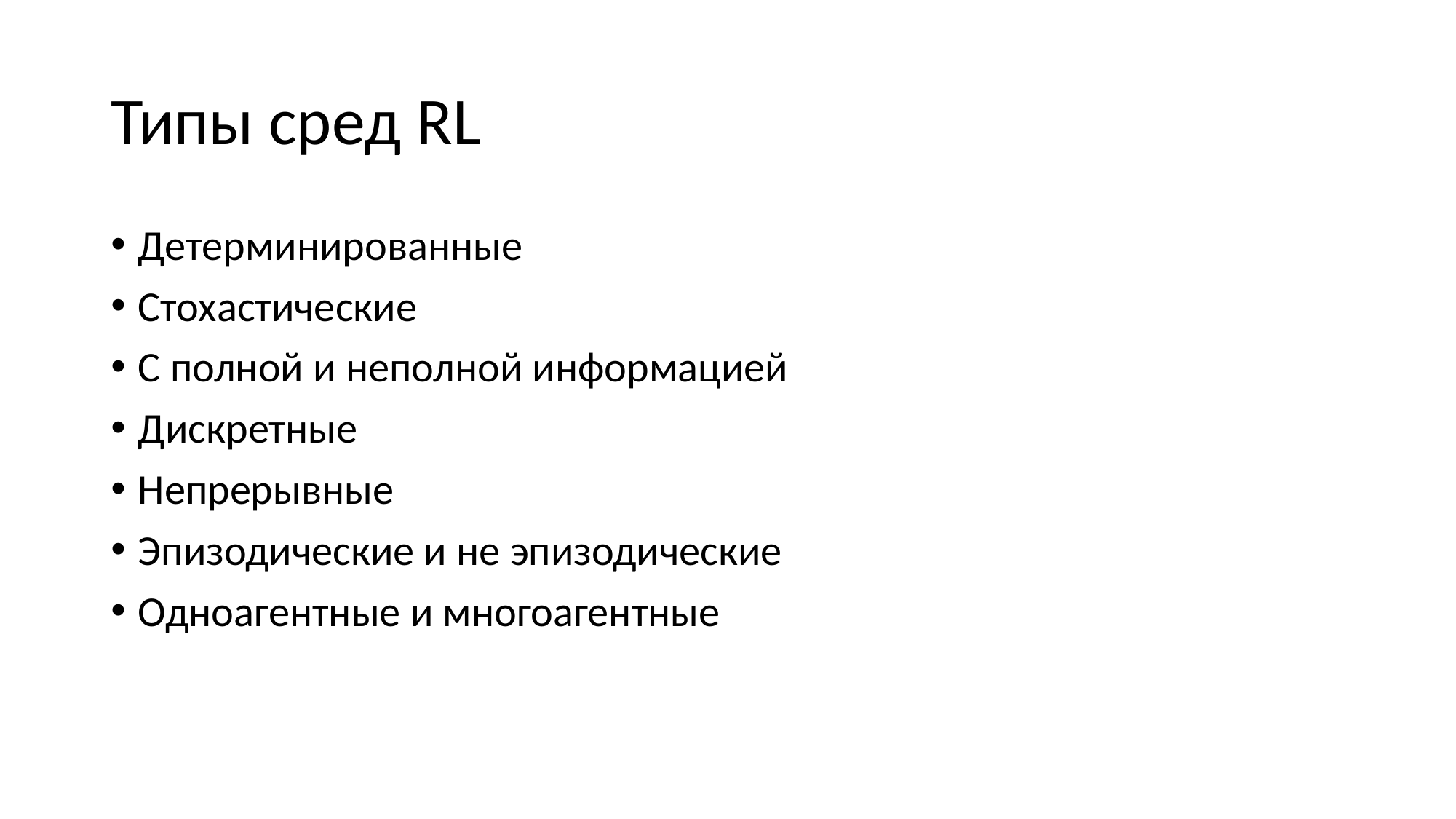

# Типы сред RL
Детерминированные
Стохастические
С полной и неполной информацией
Дискретные
Непрерывные
Эпизодические и не эпизодические
Одноагентные и многоагентные